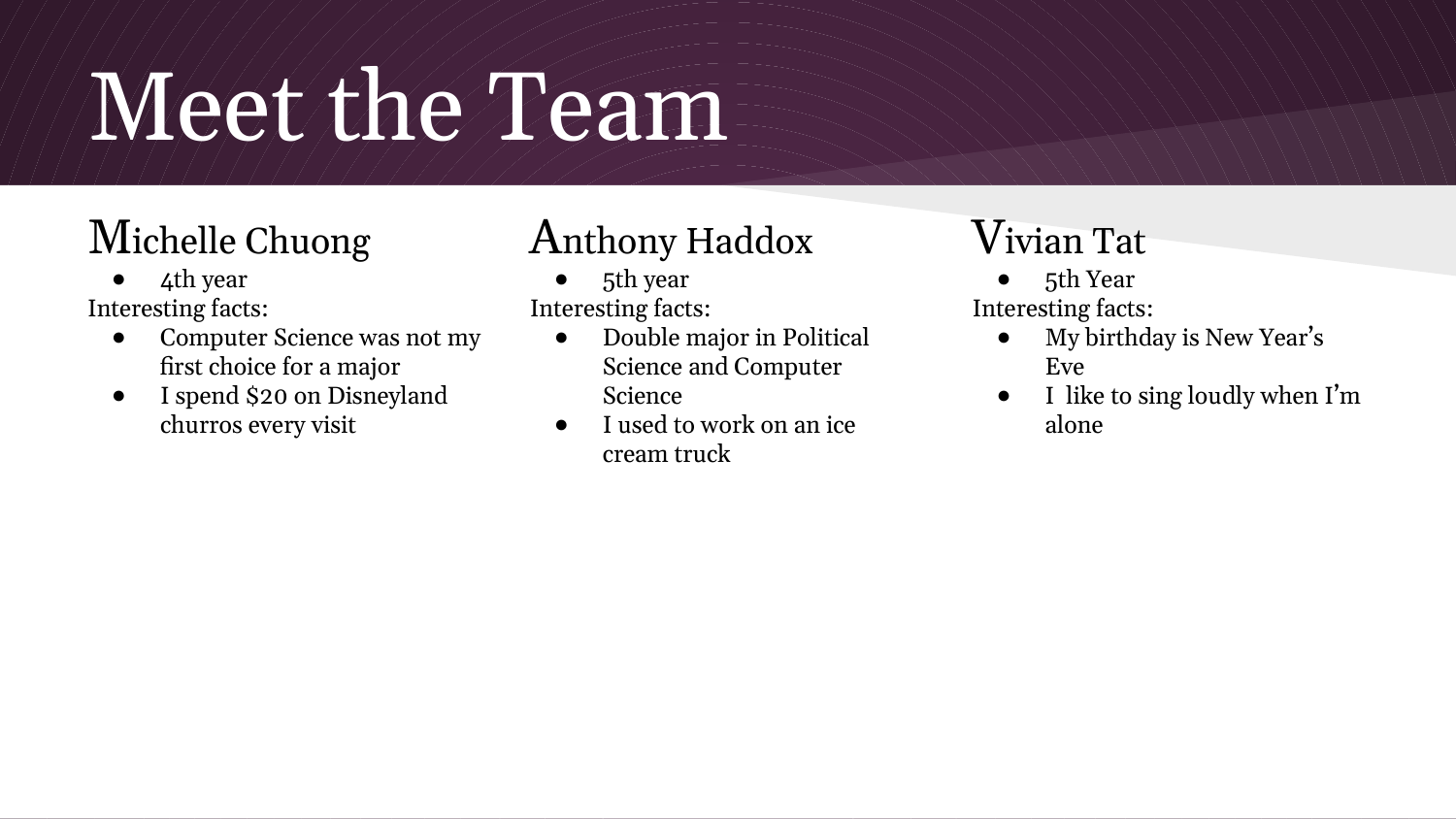

# Meet the Team
Michelle Chuong
4th year
Interesting facts:
Computer Science was not my first choice for a major
I spend $20 on Disneyland churros every visit
Anthony Haddox
5th year
Interesting facts:
Double major in Political Science and Computer Science
I used to work on an ice cream truck
Vivian Tat
5th Year
Interesting facts:
My birthday is New Year’s Eve
I  like to sing loudly when I’m alone